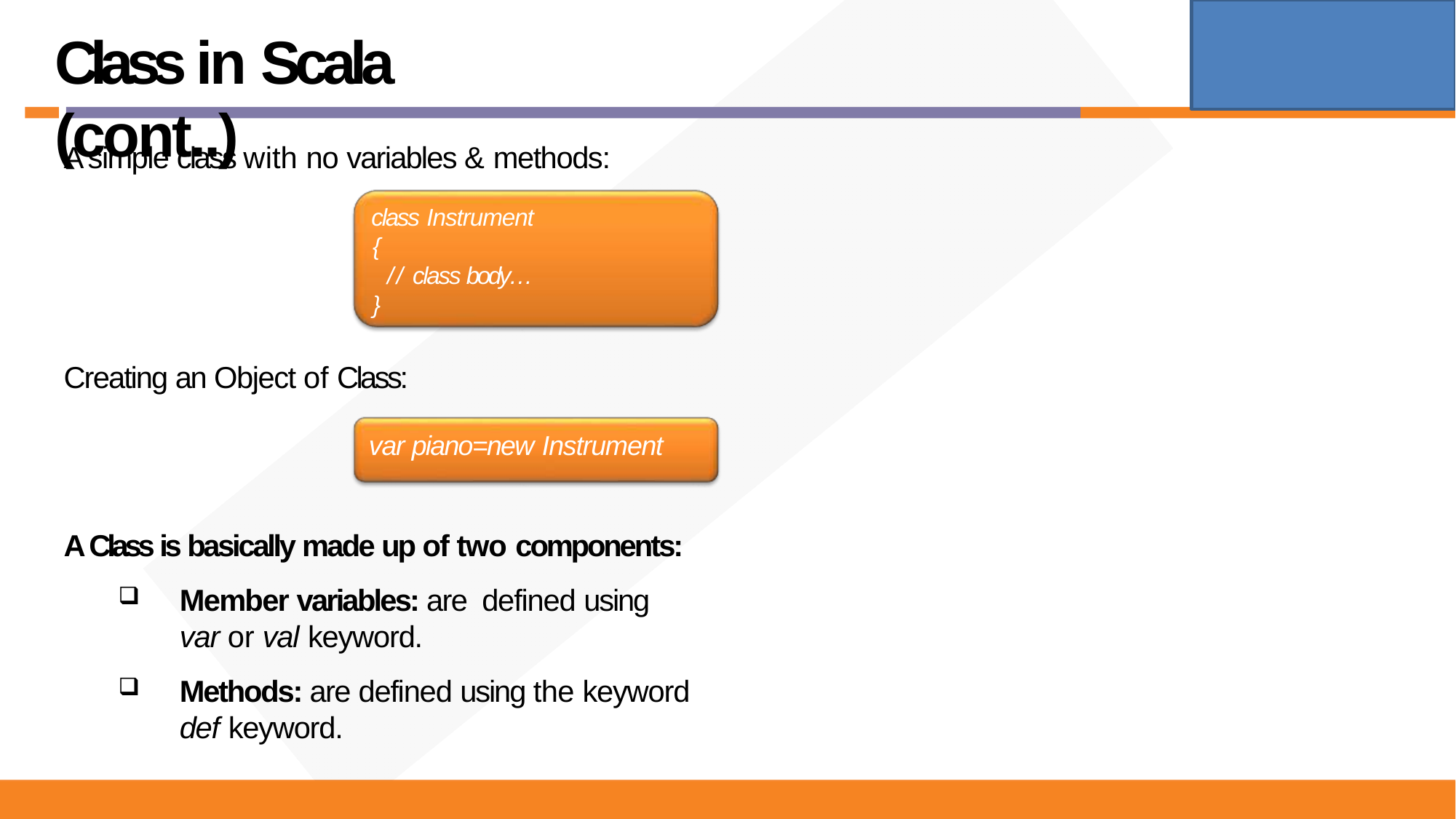

# Class in Scala (cont..)
A simple class with no variables & methods:
class Instrument
{
// class body…
}

Creating an Object of Class:

var piano=new Instrument

A Class is basically made up of two components:
Member variables: are  defined using var or val keyword.
Methods: are defined using the keyword def keyword.